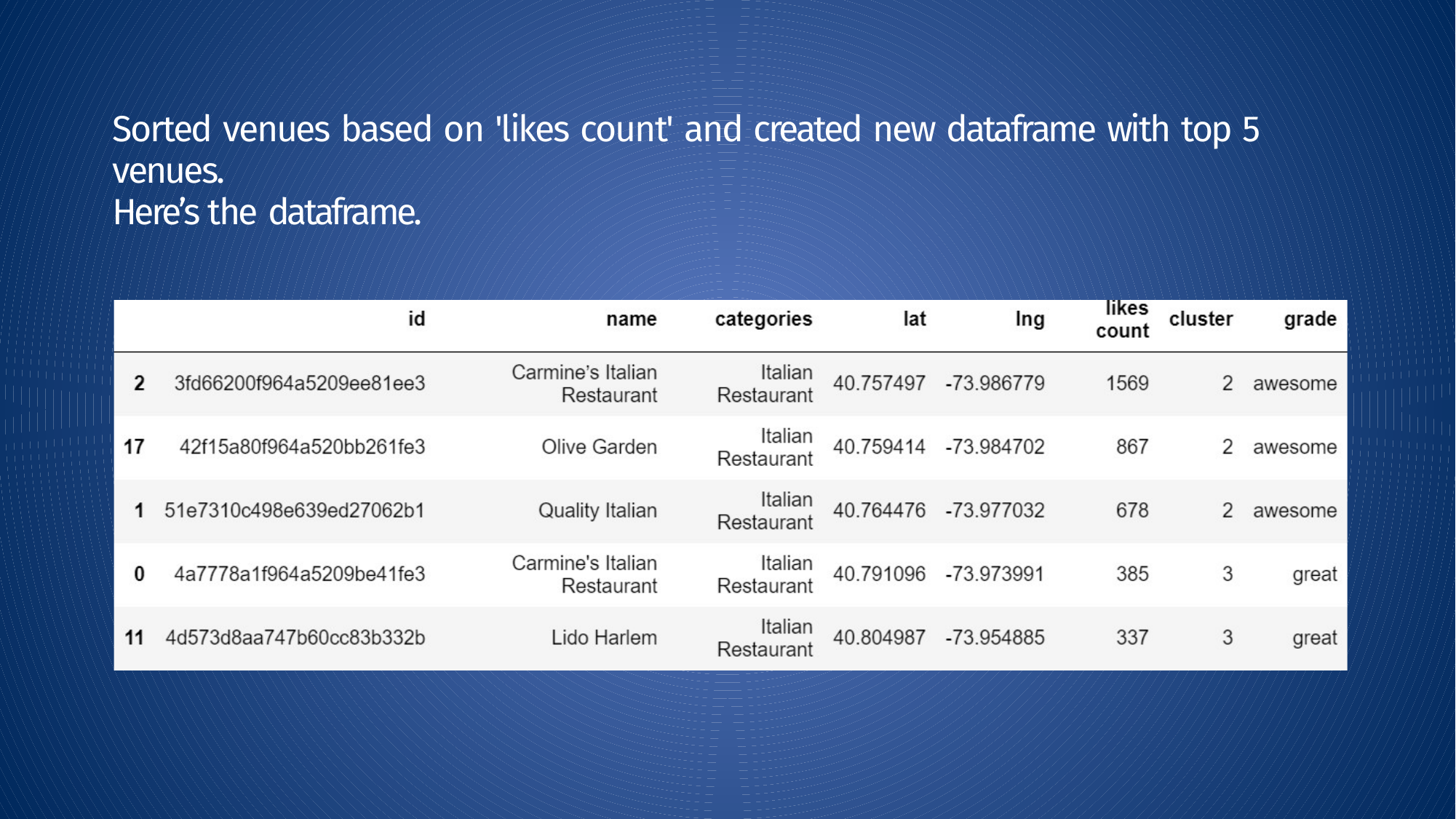

# Sorted venues based on 'likes count' and created new dataframe with top 5 venues.
Here’s the dataframe.